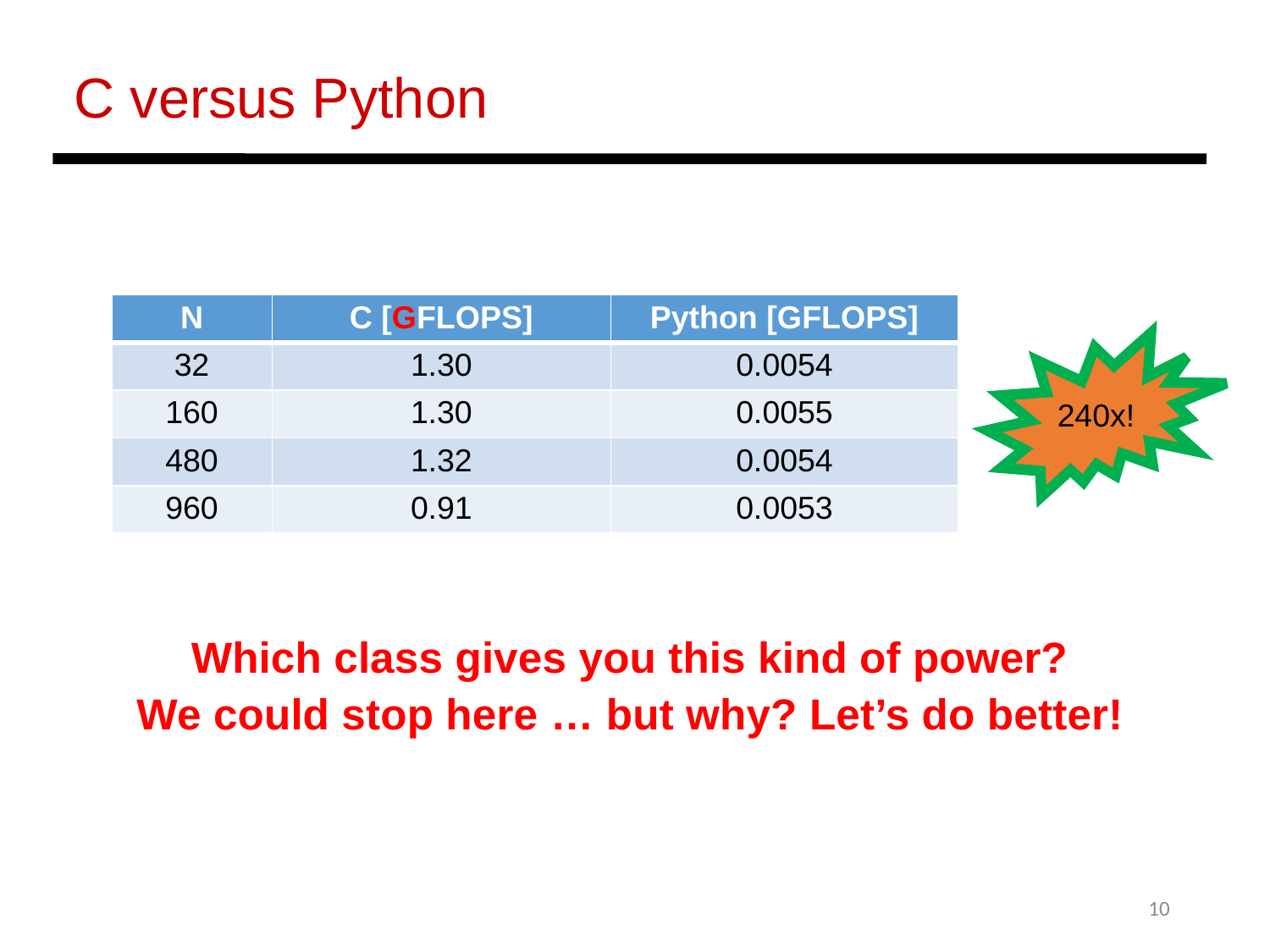

C versus Python

| N | C [GFLOPS] | Python [GFLOPS] |
| --- | --- | --- |
| 32 | 1.30 | 0.0054 |
| 160 | 1.30 | 0.0055 |
| 480 | 1.32 | 0.0054 |
| 960 | 0.91 | 0.0053 |

240x!
Which class gives you this kind of power?
We could stop here … but why? Let’s do better!
10